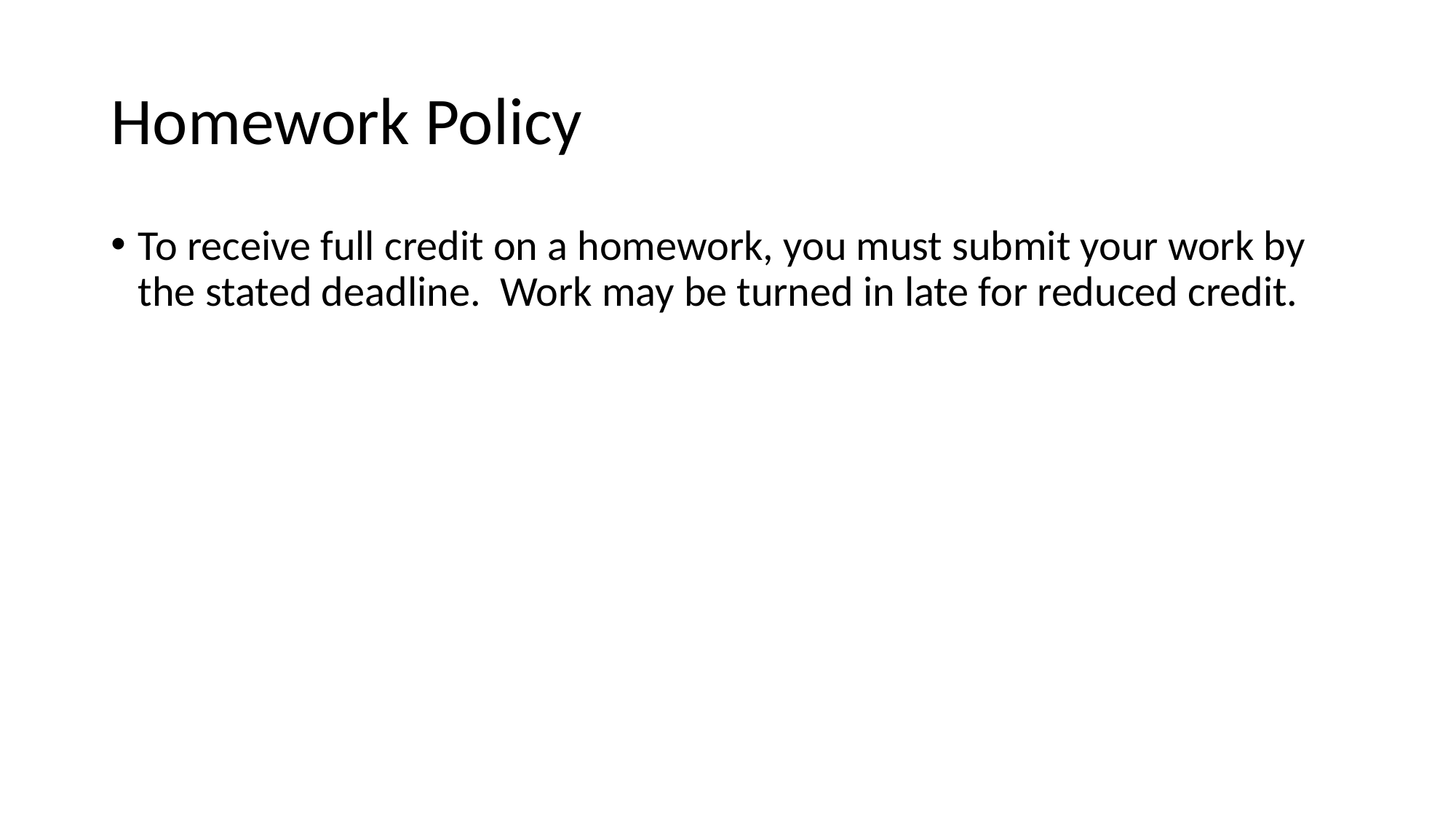

# Homework Policy
To receive full credit on a homework, you must submit your work by the stated deadline.  Work may be turned in late for reduced credit.